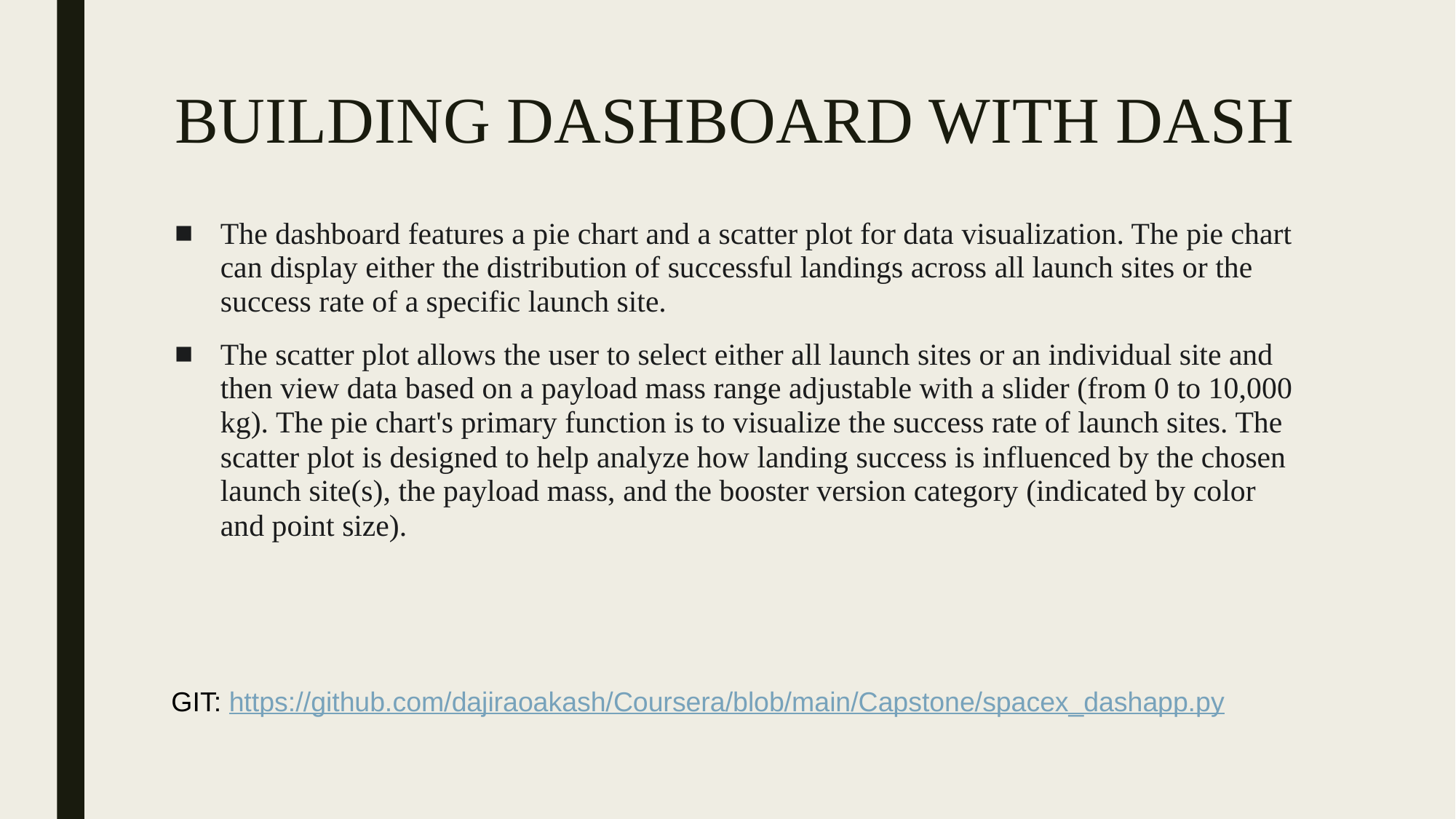

# BUILDING DASHBOARD WITH DASH
The dashboard features a pie chart and a scatter plot for data visualization. The pie chart can display either the distribution of successful landings across all launch sites or the success rate of a specific launch site.
The scatter plot allows the user to select either all launch sites or an individual site and then view data based on a payload mass range adjustable with a slider (from 0 to 10,000 kg). The pie chart's primary function is to visualize the success rate of launch sites. The scatter plot is designed to help analyze how landing success is influenced by the chosen launch site(s), the payload mass, and the booster version category (indicated by color and point size).

GIT: https://github.com/dajiraoakash/Coursera/blob/main/Capstone/spacex_dashapp.py